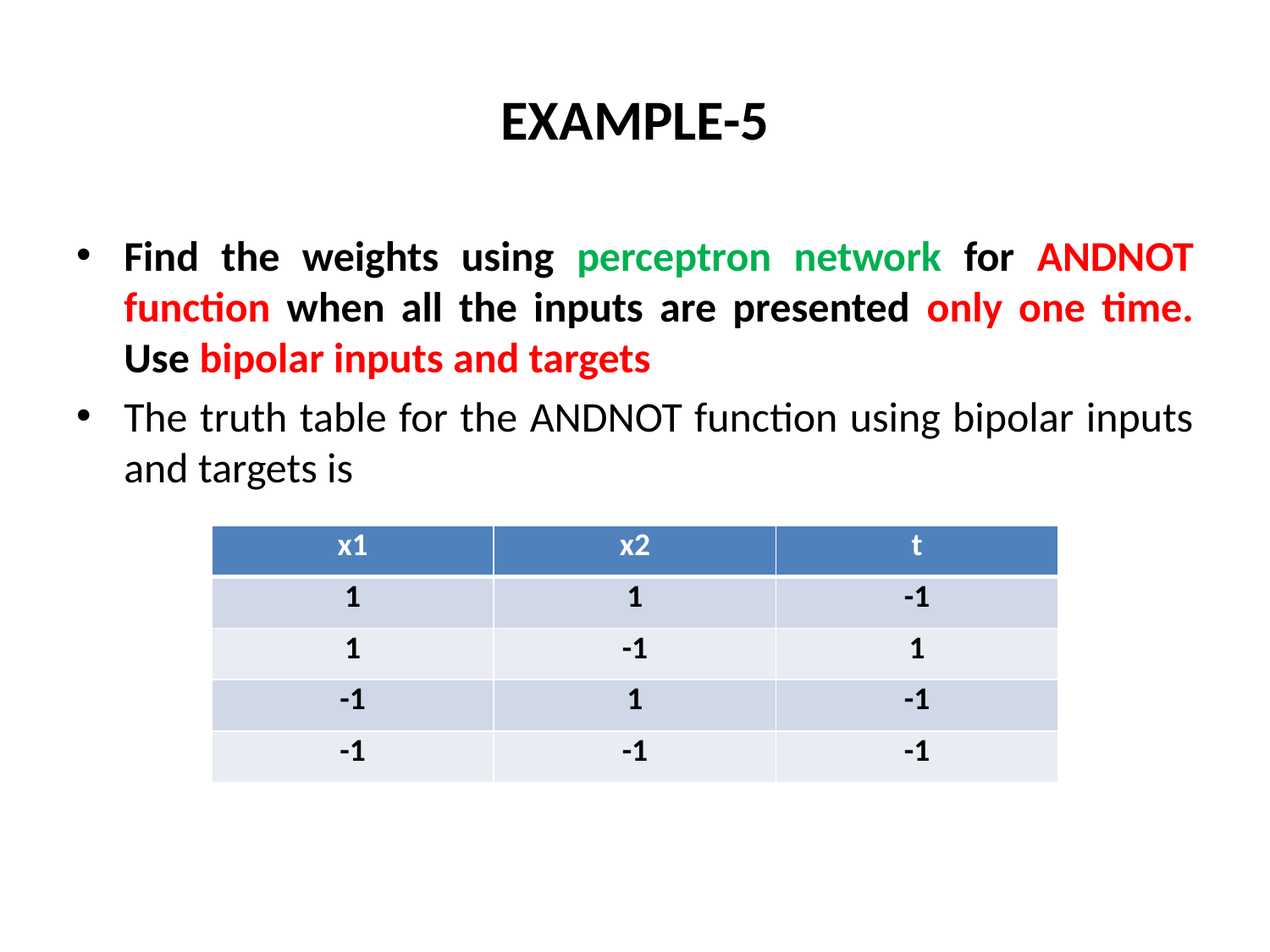

# EXAMPLE-5
Find the weights using perceptron network for ANDNOT function when all the inputs are presented only one time. Use bipolar inputs and targets
The truth table for the ANDNOT function using bipolar inputs and targets is

| x1 | x2 | t |
| --- | --- | --- |
| 1 | 1 | -1 |
| 1 | -1 | 1 |
| -1 | 1 | -1 |
| -1 | -1 | -1 |